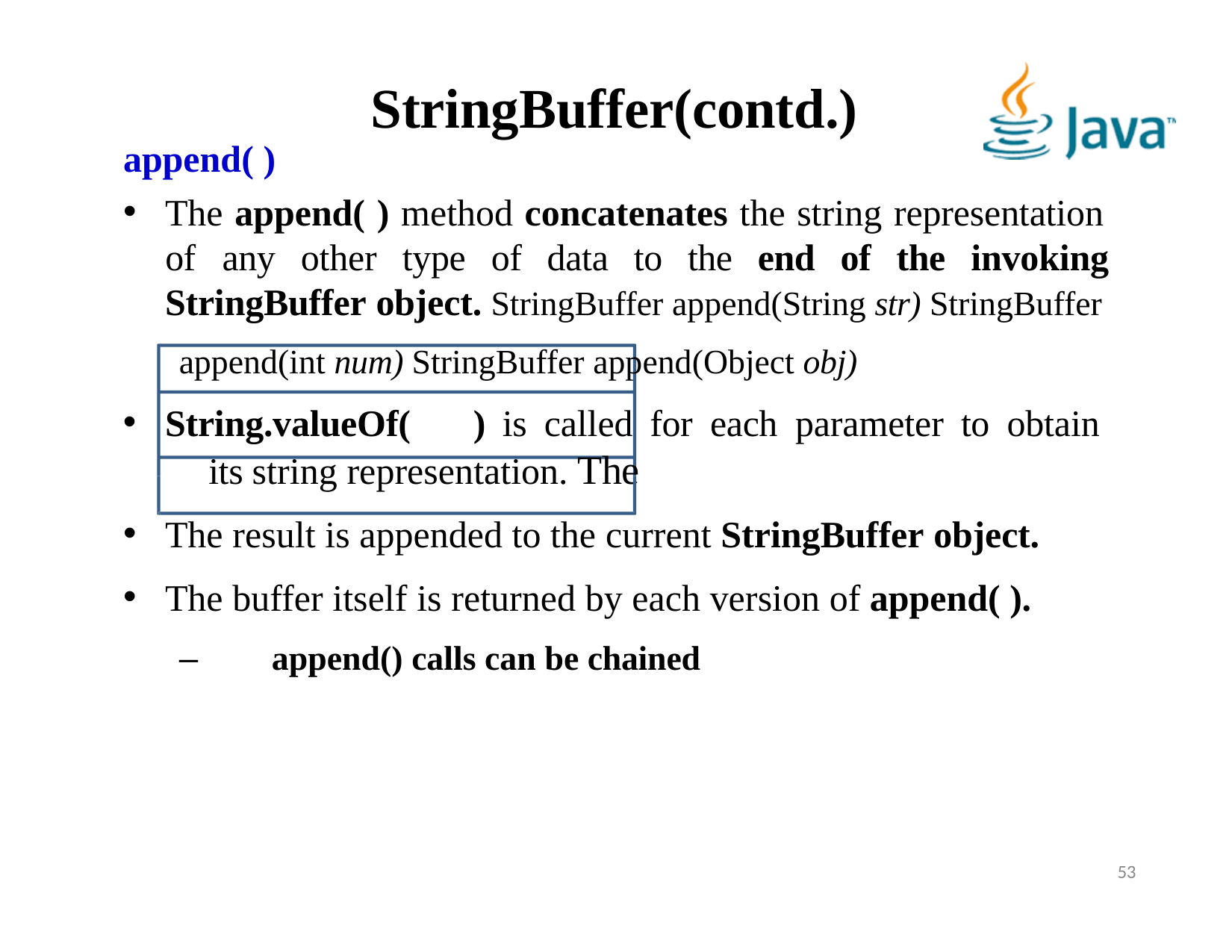

# StringBuffer(contd.)
append( )
The append( ) method concatenates the string representation
of	any	other	type	of	data	to	the	end	of	the	invoking
StringBuffer object. StringBuffer append(String str) StringBuffer append(int num) StringBuffer append(Object obj)
String.valueOf(	)	is	called	for	each	parameter	to	obtain	its string representation. The
The result is appended to the current StringBuffer object.
The buffer itself is returned by each version of append( ).
–	append() calls can be chained

53